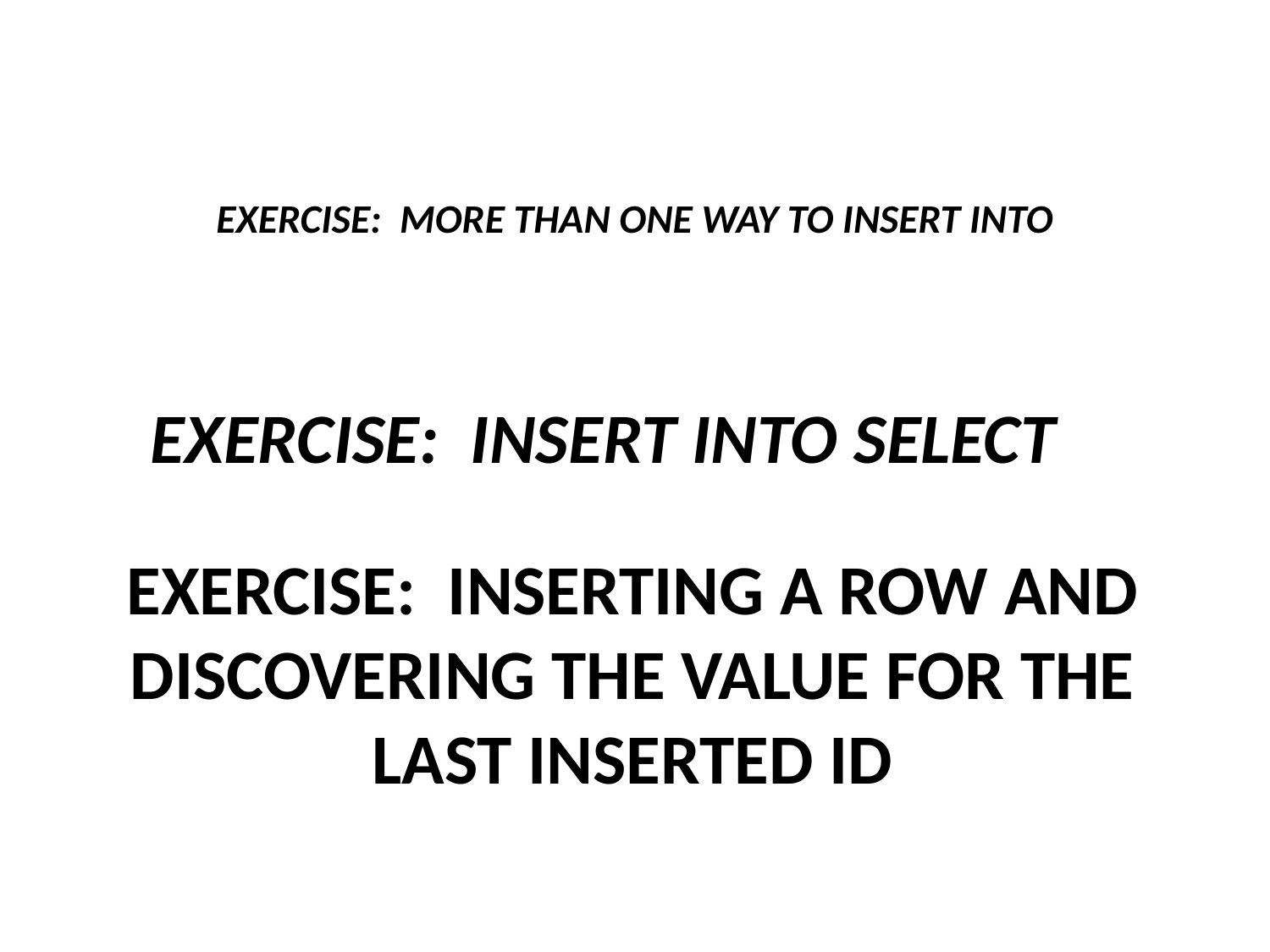

# Exercise:  More than one way to INSERT INTO
 
Exercise:  INSERT INTO SELECT
Exercise:  inserting a row and discovering the value for the last inserted ID